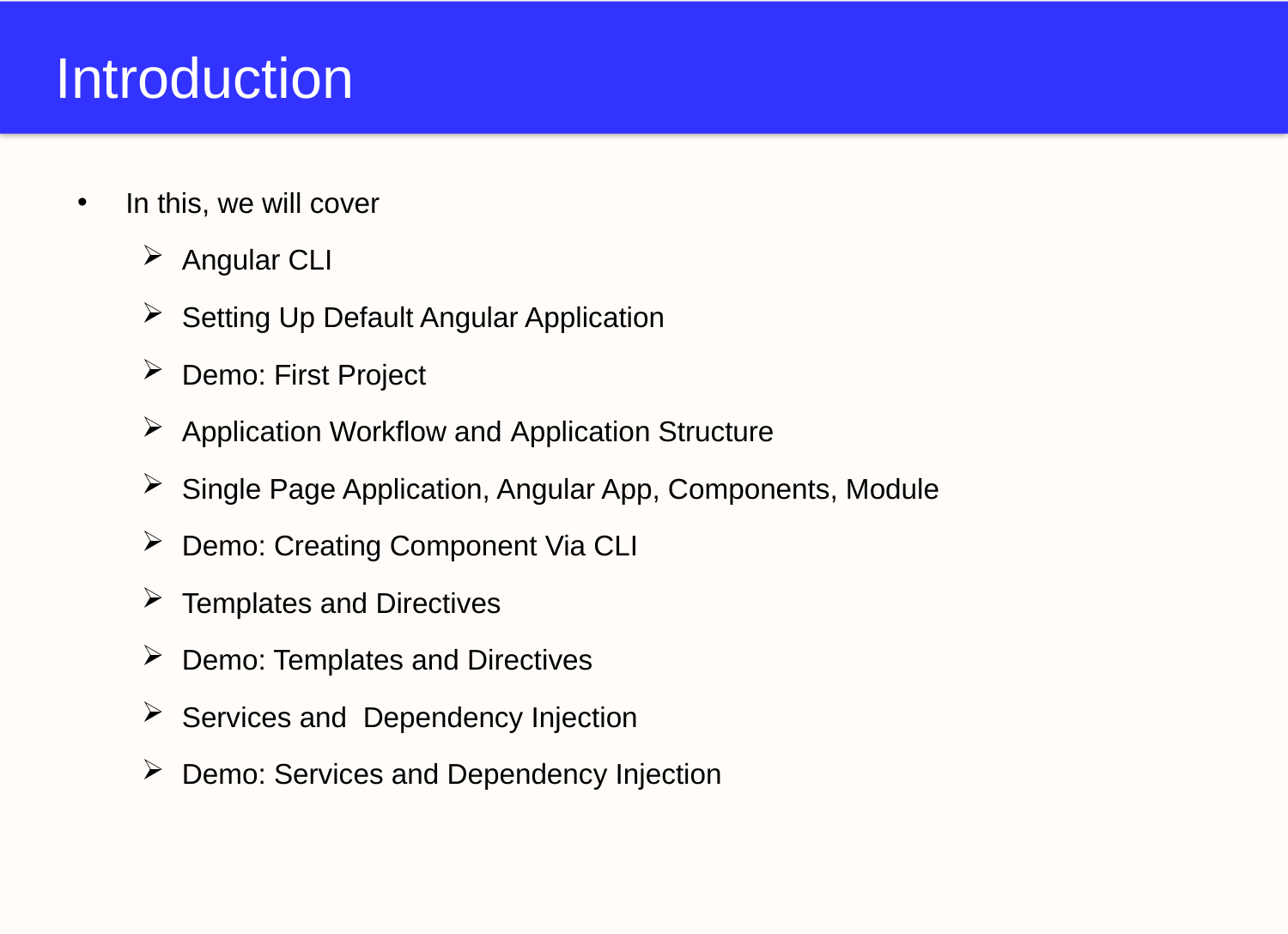

# Introduction
In this, we will cover
Angular CLI
Setting Up Default Angular Application
Demo: First Project
Application Workflow and Application Structure
Single Page Application, Angular App, Components, Module
Demo: Creating Component Via CLI
Templates and Directives
Demo: Templates and Directives
Services and  Dependency Injection
Demo: Services and Dependency Injection